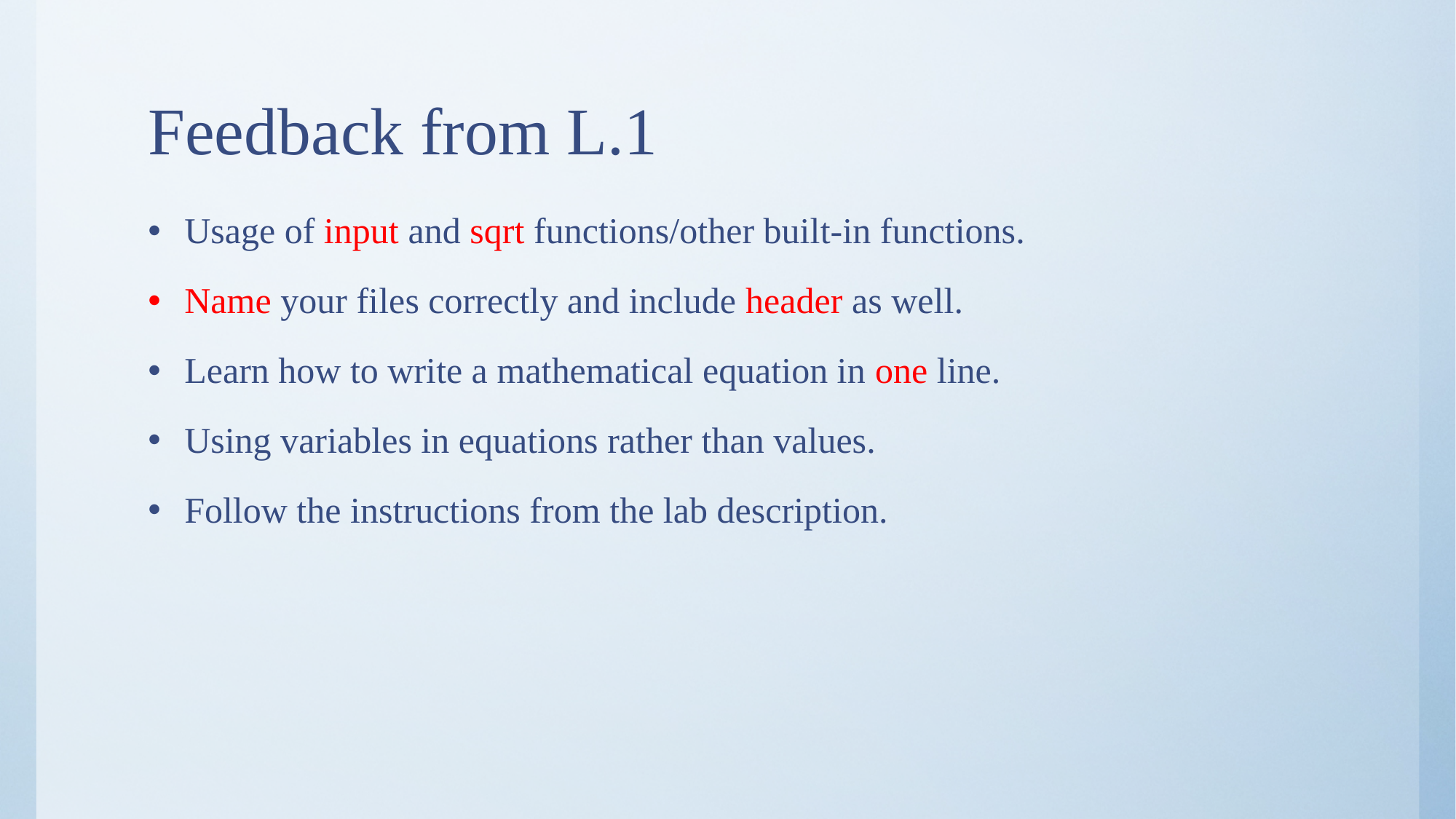

# Feedback from L.1
Usage of input and sqrt functions/other built-in functions.
Name your files correctly and include header as well.
Learn how to write a mathematical equation in one line.
Using variables in equations rather than values.
Follow the instructions from the lab description.